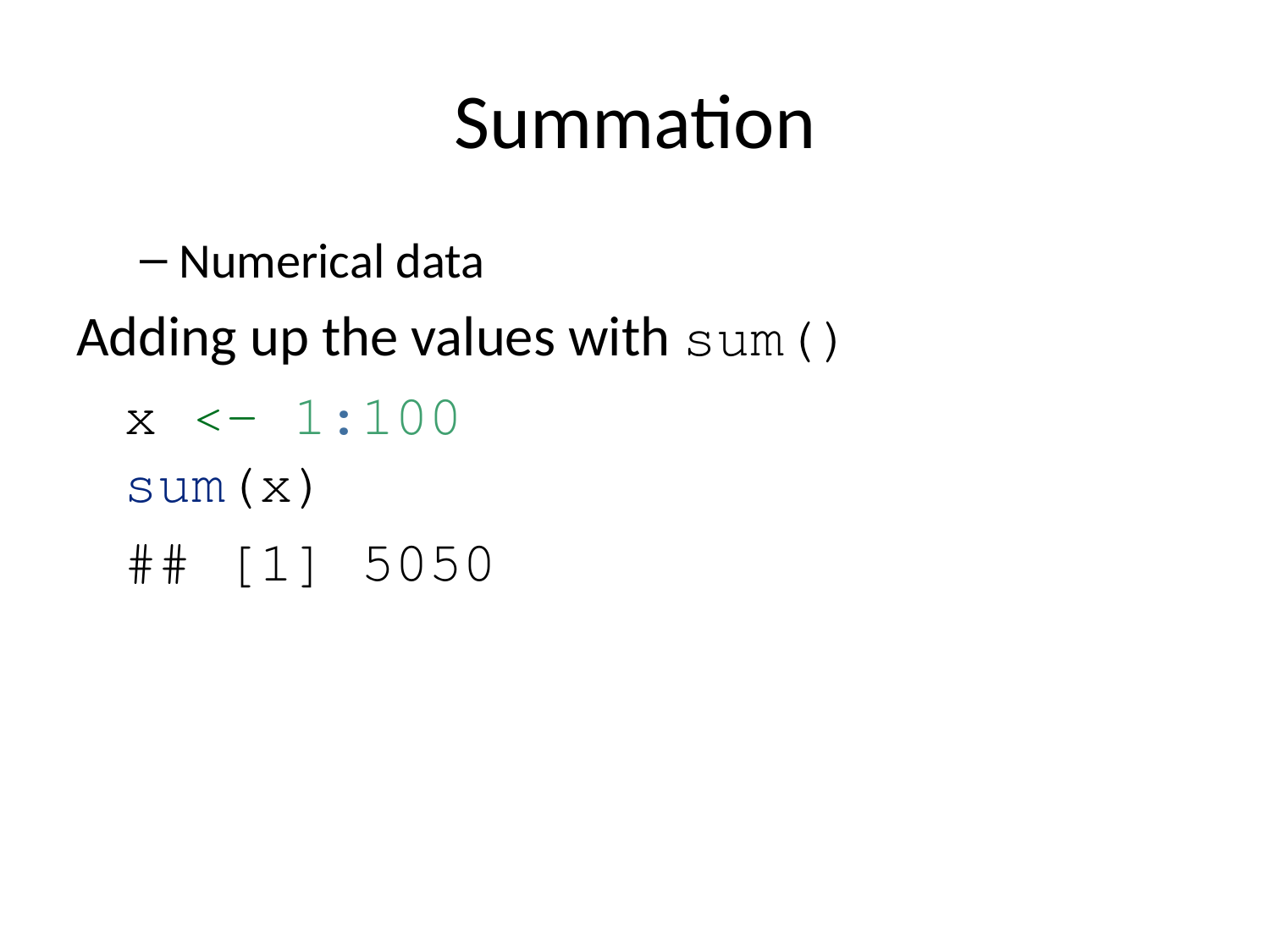

# Summation
Numerical data
Adding up the values with sum()
x <- 1:100
sum(x)
## [1] 5050